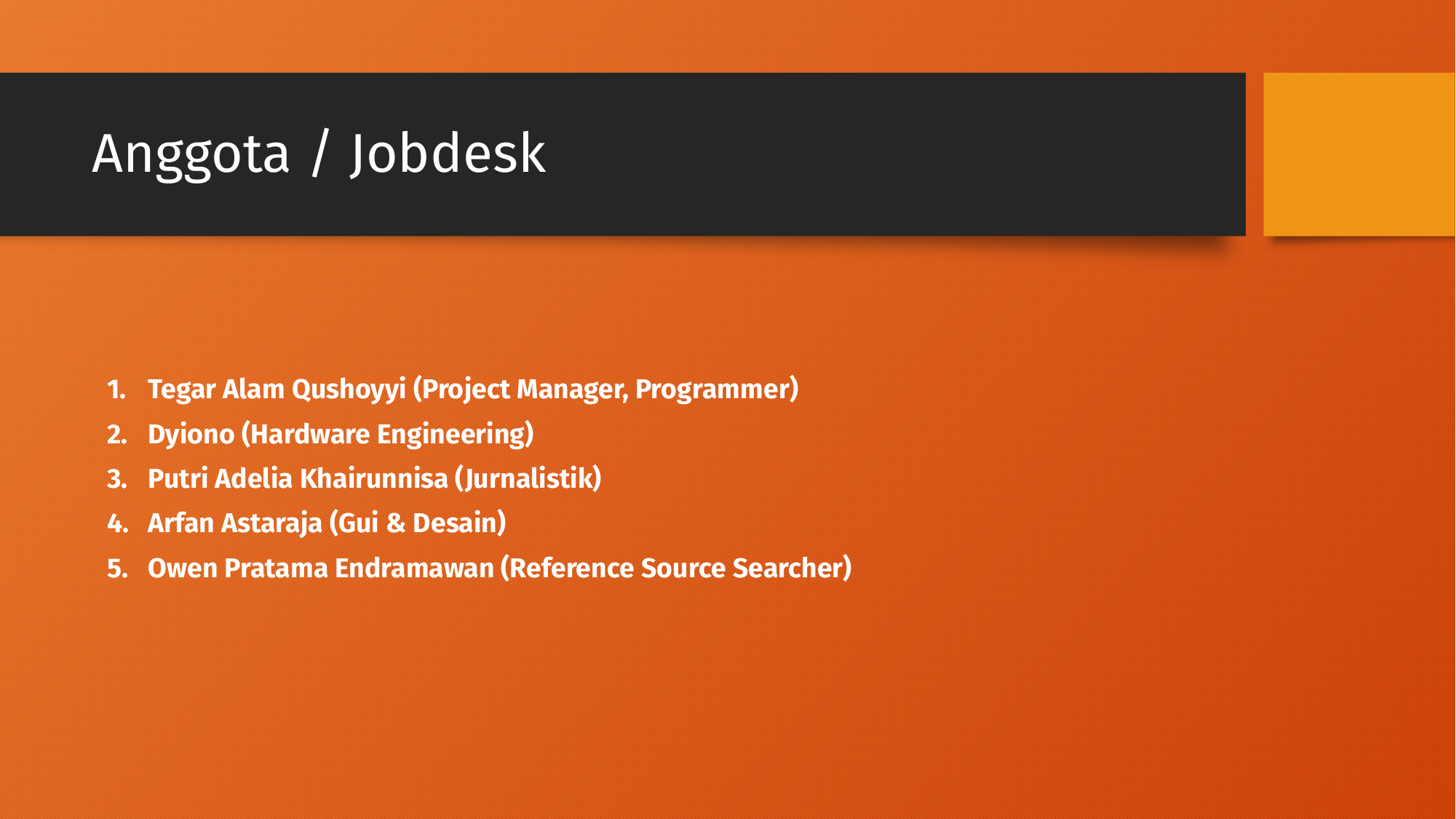

# Anggota / Jobdesk
Tegar Alam Qushoyyi (Project Manager, Programmer)
Dyiono (Hardware Engineering)
Putri Adelia Khairunnisa (Jurnalistik)
Arfan Astaraja (Gui & Desain)
Owen Pratama Endramawan (Reference Source Searcher)